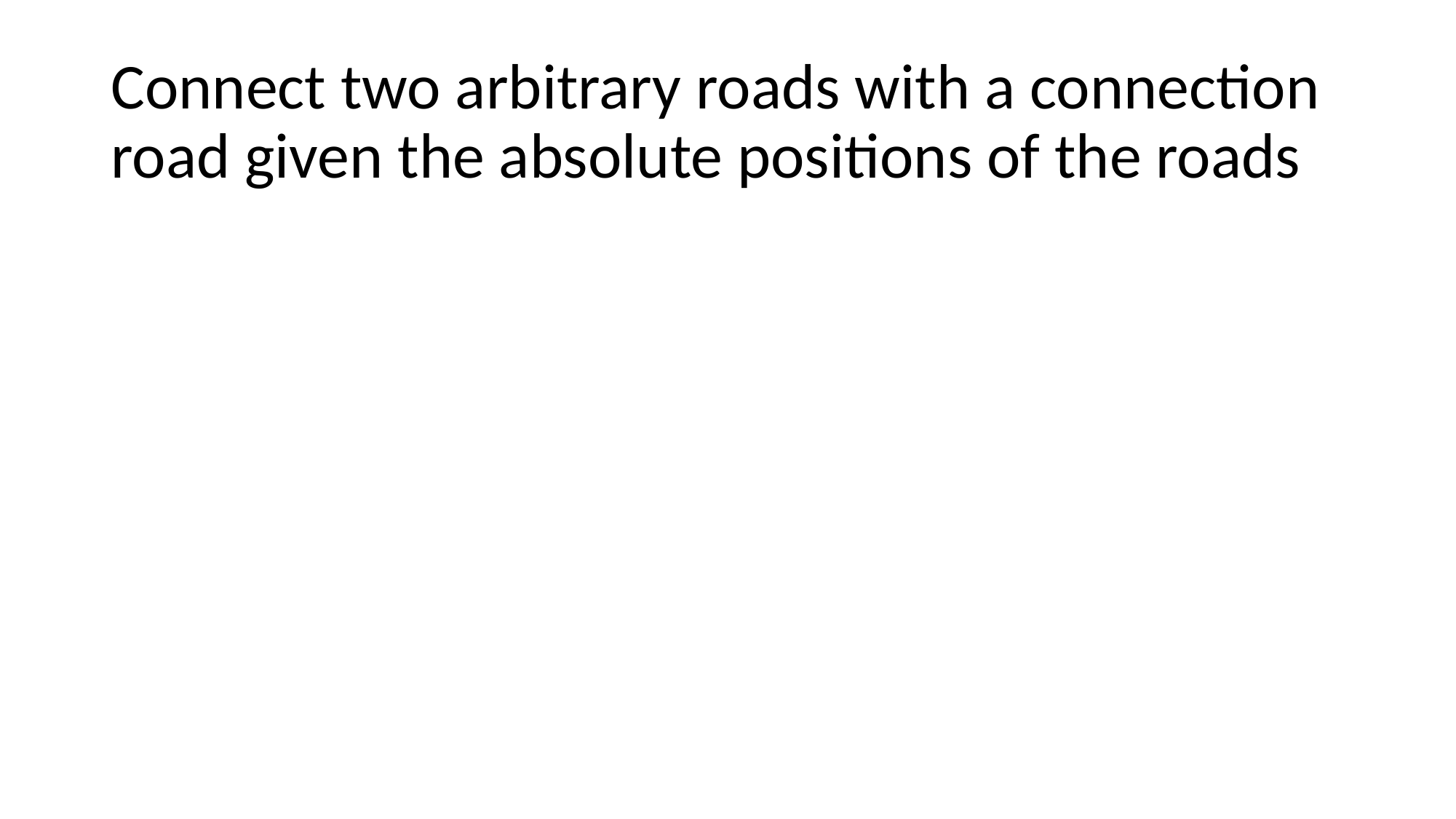

# Connect two arbitrary roads with a connection road given the absolute positions of the roads